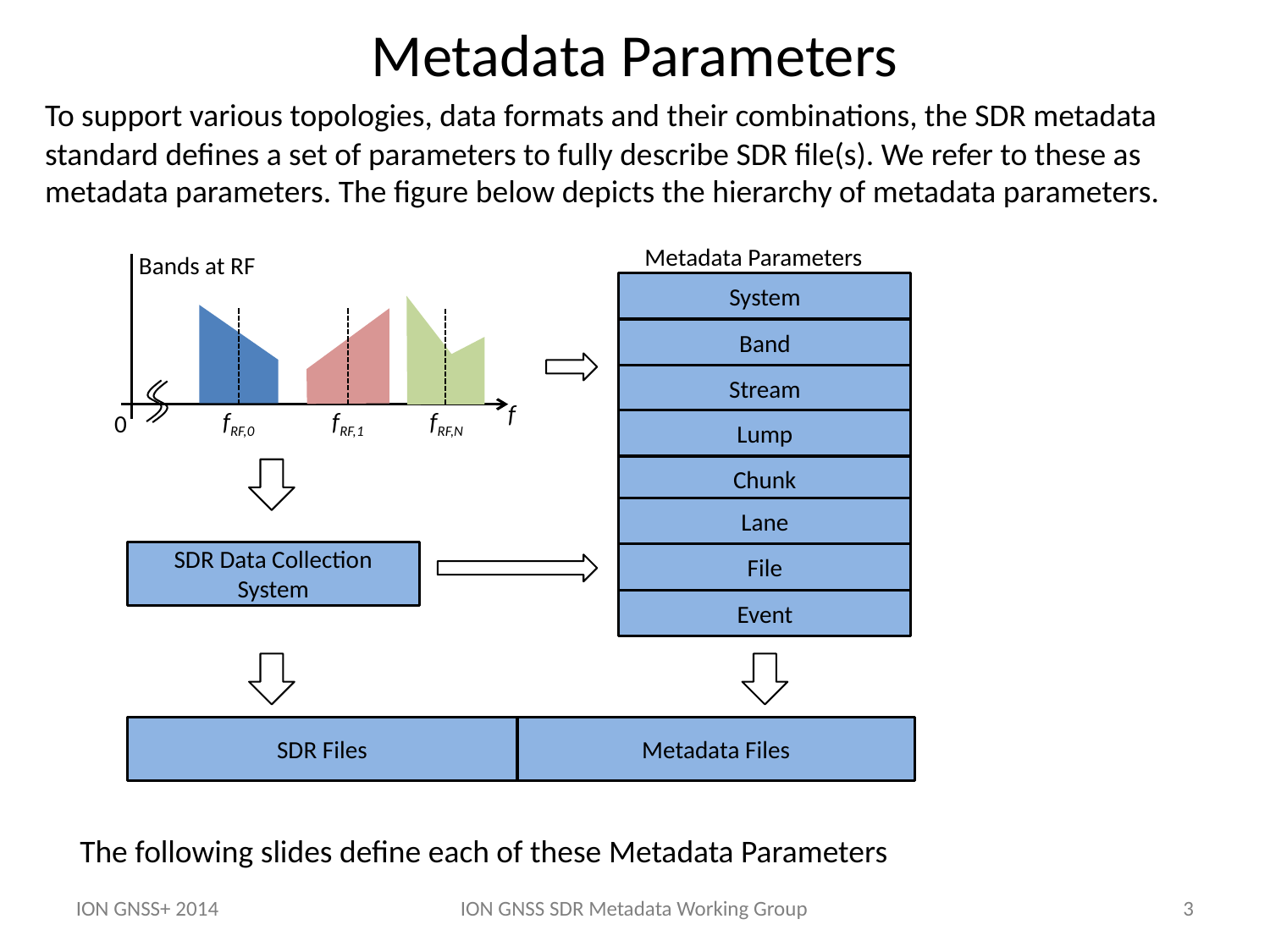

# Metadata Parameters
To support various topologies, data formats and their combinations, the SDR metadata standard defines a set of parameters to fully describe SDR file(s). We refer to these as metadata parameters. The figure below depicts the hierarchy of metadata parameters.
Metadata Parameters
Bands at RF

f
fRF,0
fRF,1
fRF,N
System
Band
Stream
Lump
Chunk
Lane
File
Event

0

SDR Data Collection System

SDR Files
Metadata Files
The following slides define each of these Metadata Parameters